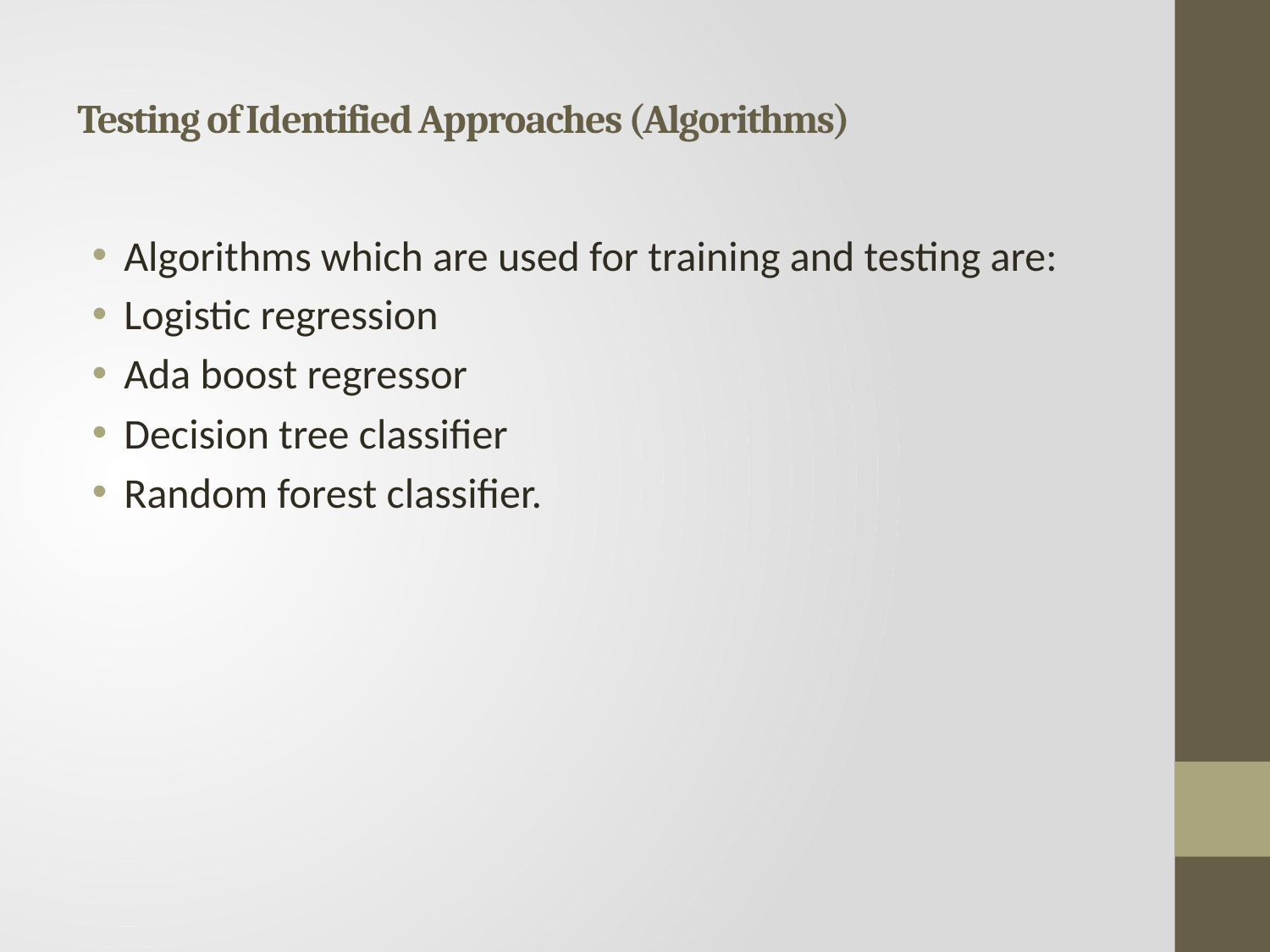

# Testing of Identified Approaches (Algorithms)
Algorithms which are used for training and testing are:
Logistic regression
Ada boost regressor
Decision tree classifier
Random forest classifier.